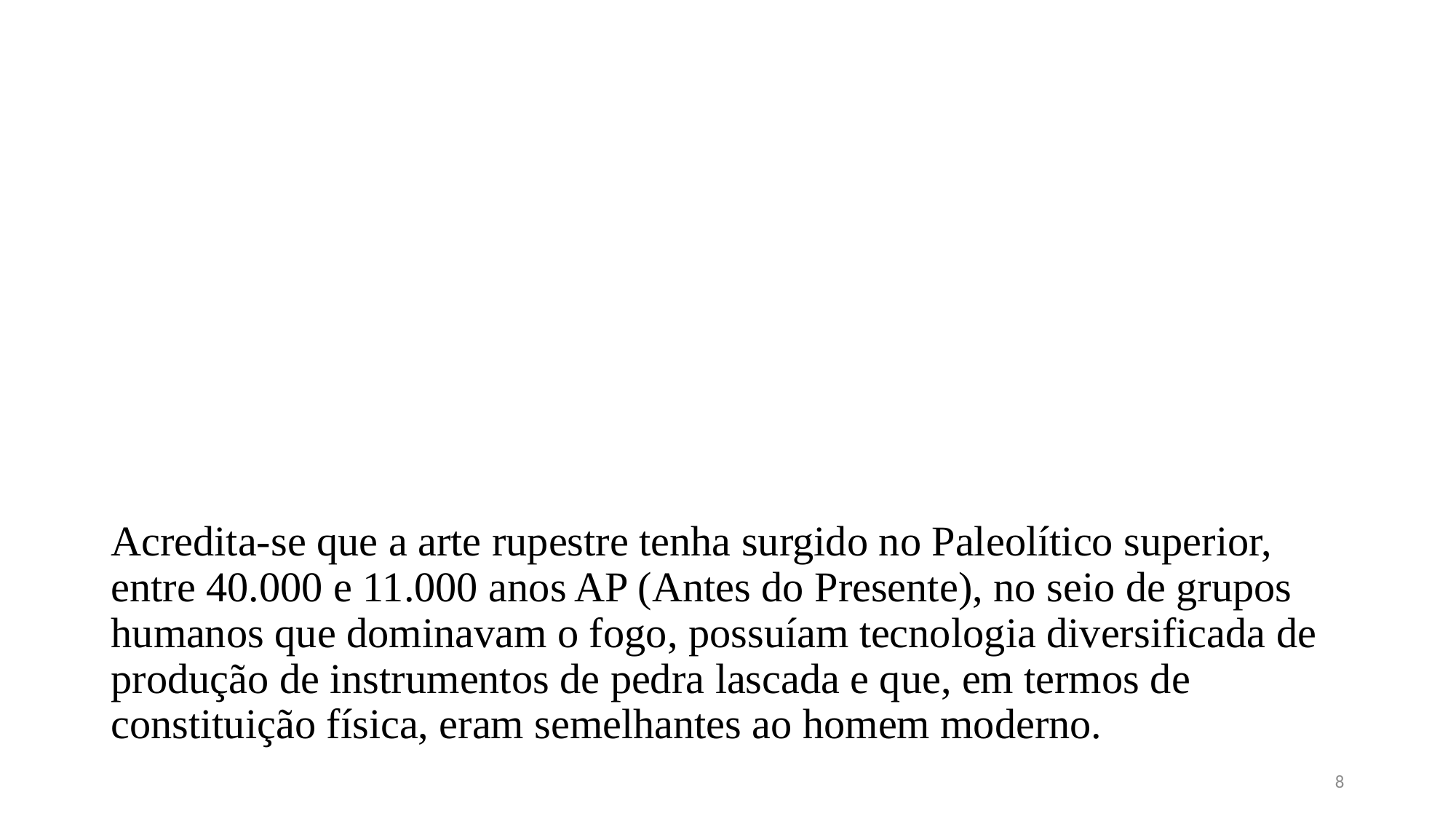

Acredita-se que a arte rupestre tenha surgido no Paleolítico superior, entre 40.000 e 11.000 anos AP (Antes do Presente), no seio de grupos humanos que dominavam o fogo, possuíam tecnologia diversificada de produção de instrumentos de pedra lascada e que, em termos de constituição física, eram semelhantes ao homem moderno.
8